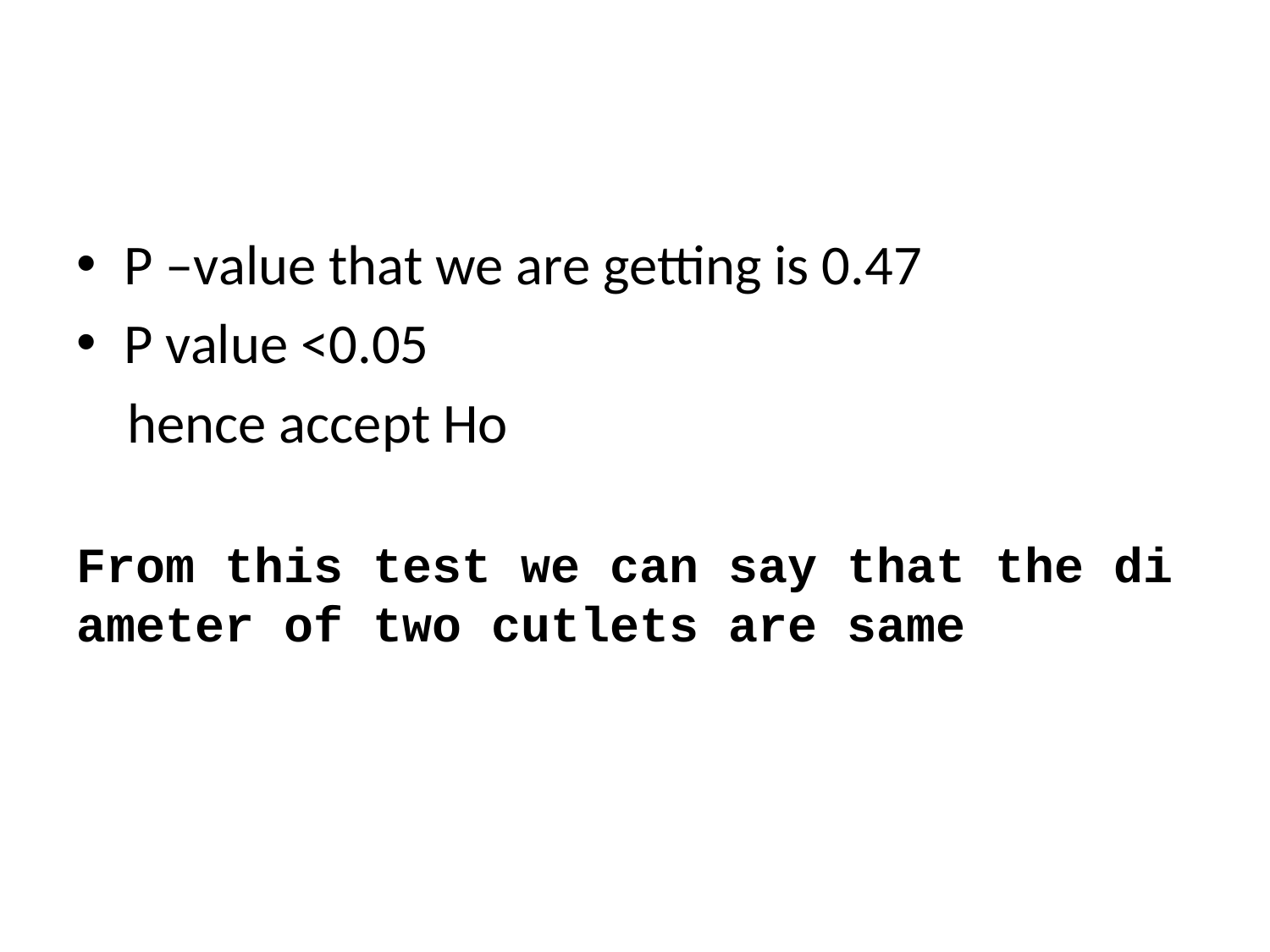

#
P –value that we are getting is 0.47
P value <0.05
    hence accept Ho
 From this test we can say that the diameter of two cutlets are same